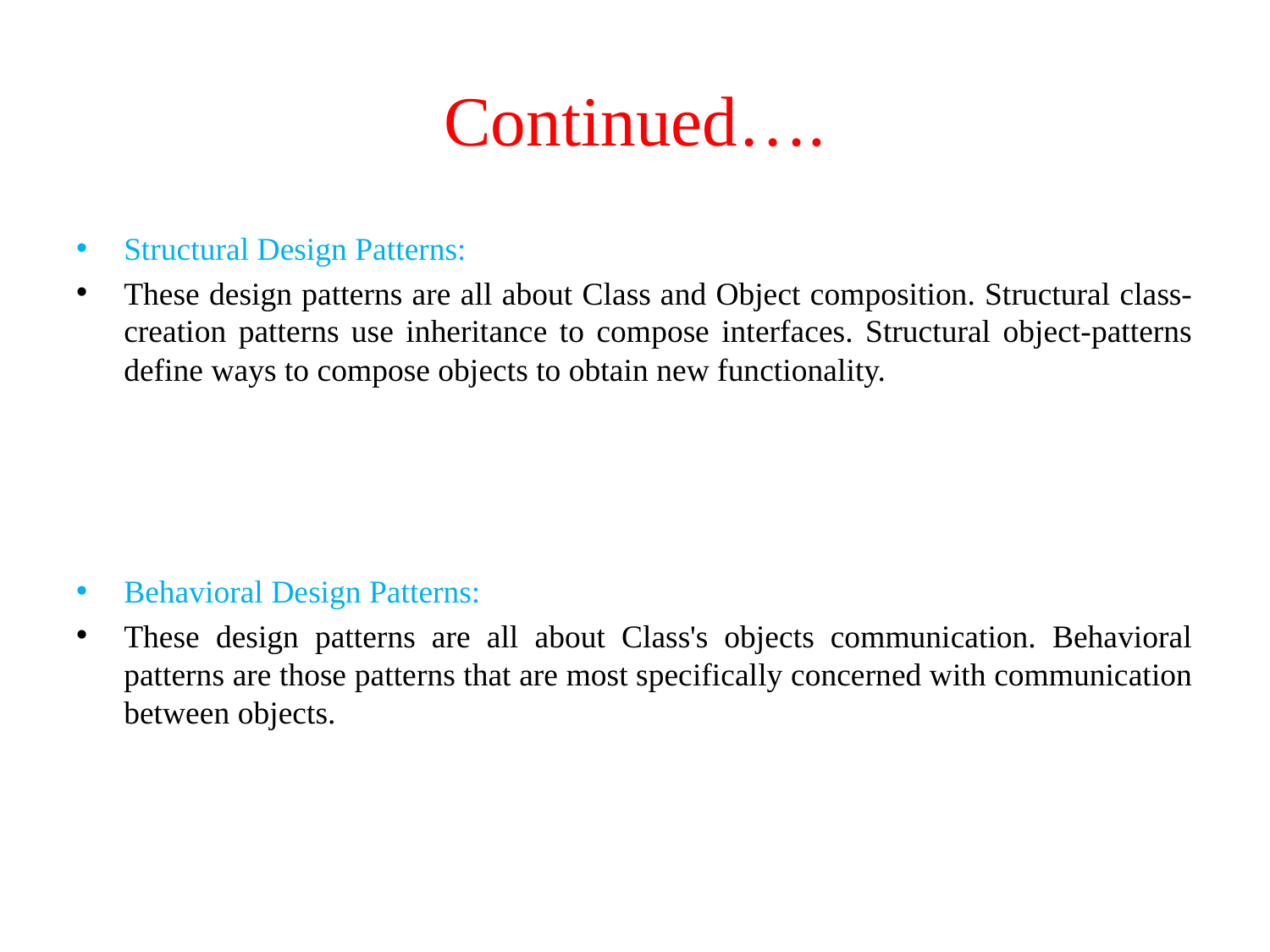

# Continued….
Structural Design Patterns:
These design patterns are all about Class and Object composition. Structural class-creation patterns use inheritance to compose interfaces. Structural object-patterns define ways to compose objects to obtain new functionality.

Behavioral Design Patterns:
These design patterns are all about Class's objects communication. Behavioral patterns are those patterns that are most specifically concerned with communication between objects.